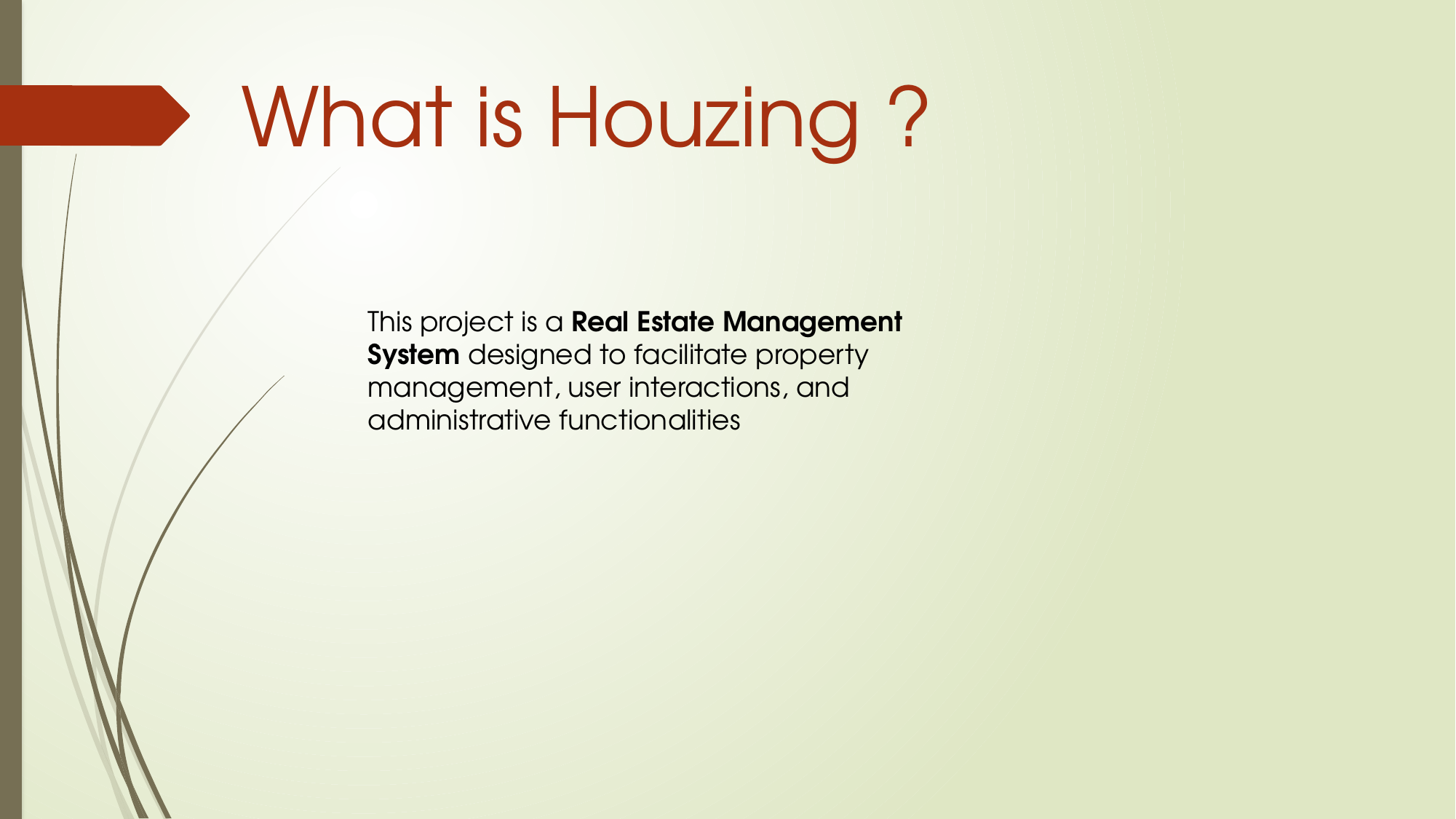

What is Houzing ?

This project is a Real Estate Management System designed to facilitate property management, user interactions, and administrative functionalities